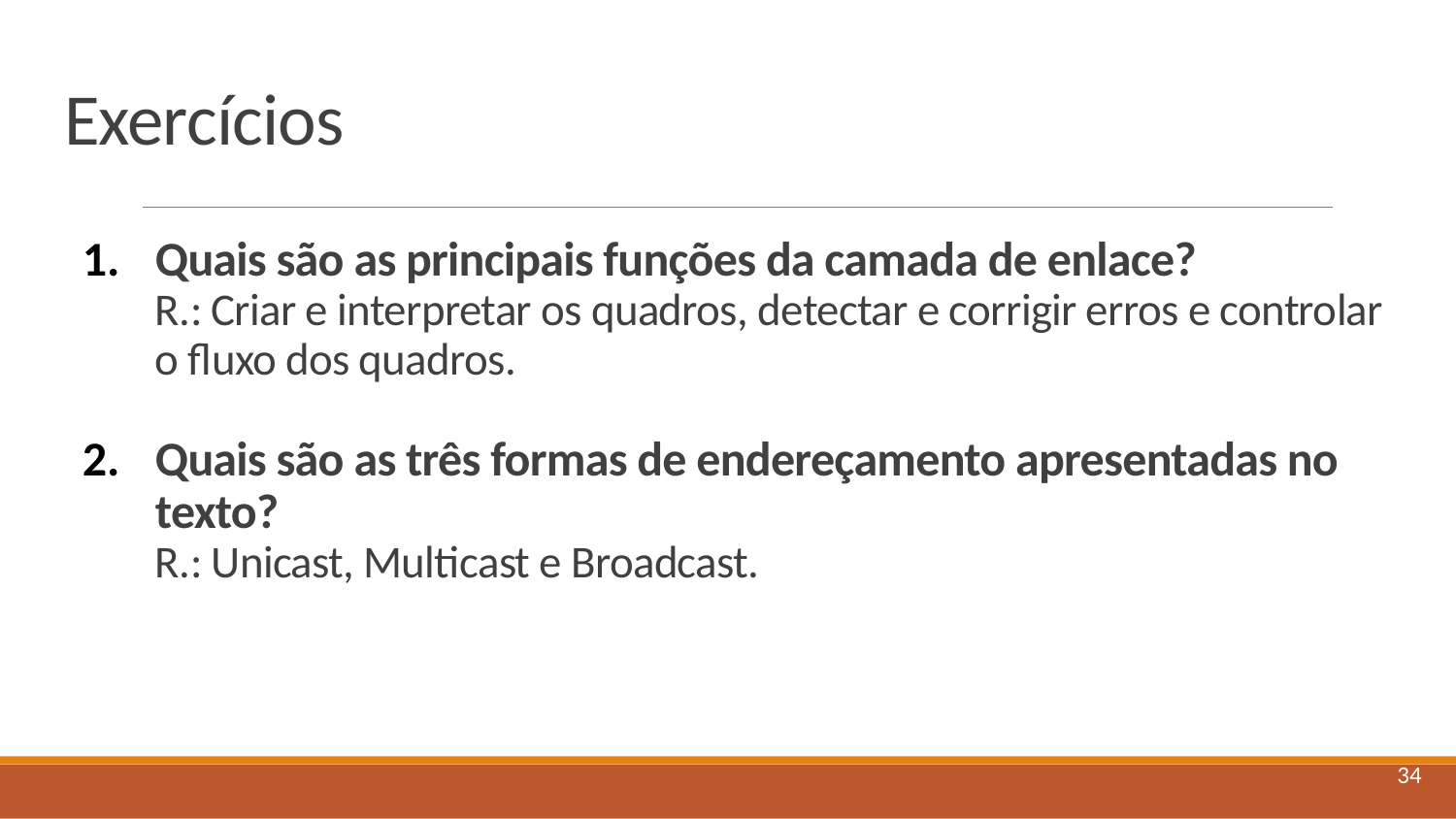

# Exercícios

Quais são as principais funções da camada de enlace?
R.: Criar e interpretar os quadros, detectar e corrigir erros e controlar o fluxo dos quadros.

Quais são as três formas de endereçamento apresentadas no texto?
R.: Unicast, Multicast e Broadcast.

34